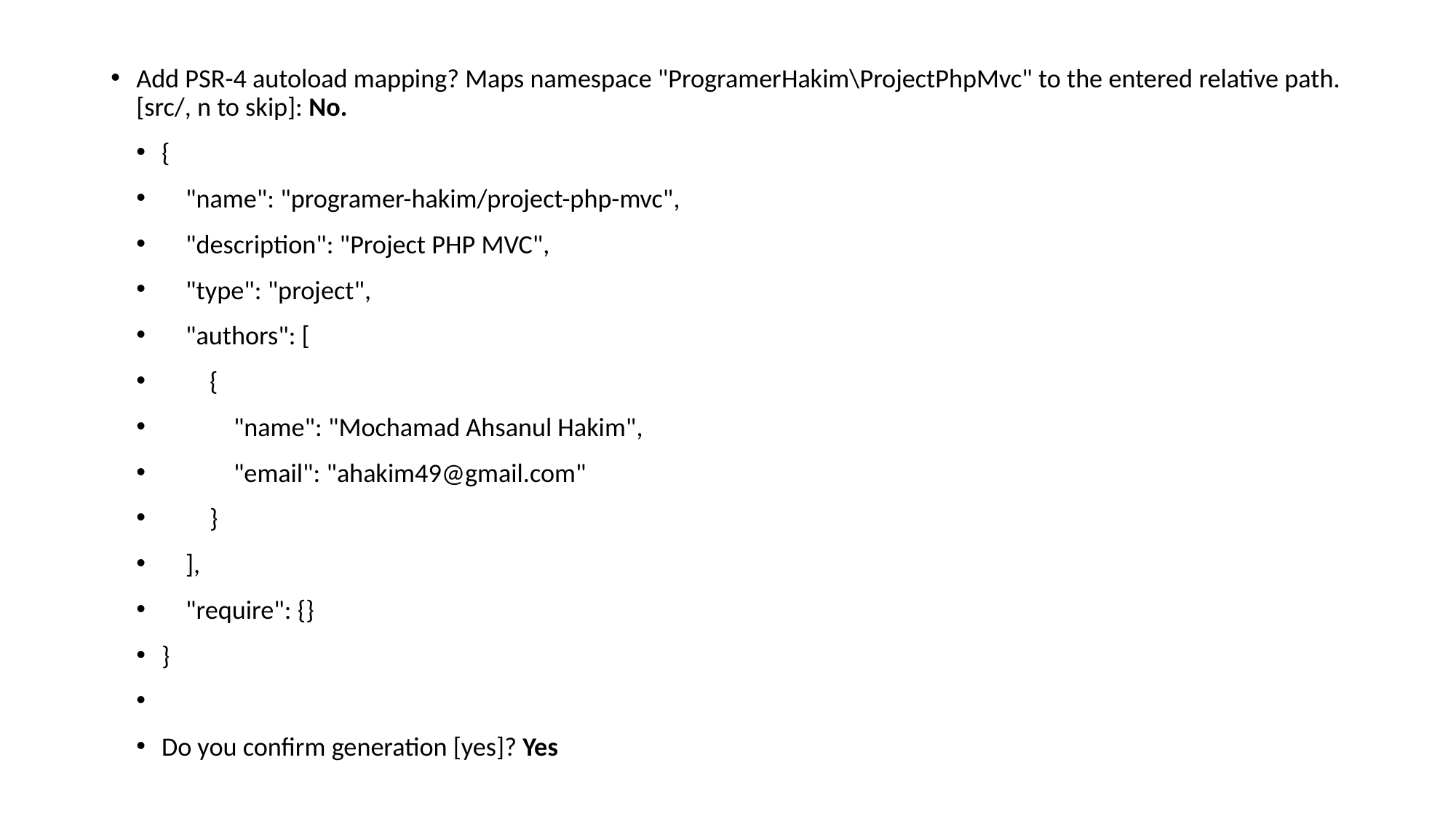

Add PSR-4 autoload mapping? Maps namespace "ProgramerHakim\ProjectPhpMvc" to the entered relative path. [src/, n to skip]: No.
{
    "name": "programer-hakim/project-php-mvc",
    "description": "Project PHP MVC",
    "type": "project",
    "authors": [
        {
            "name": "Mochamad Ahsanul Hakim",
            "email": "ahakim49@gmail.com"
        }
    ],
    "require": {}
}

Do you confirm generation [yes]? Yes